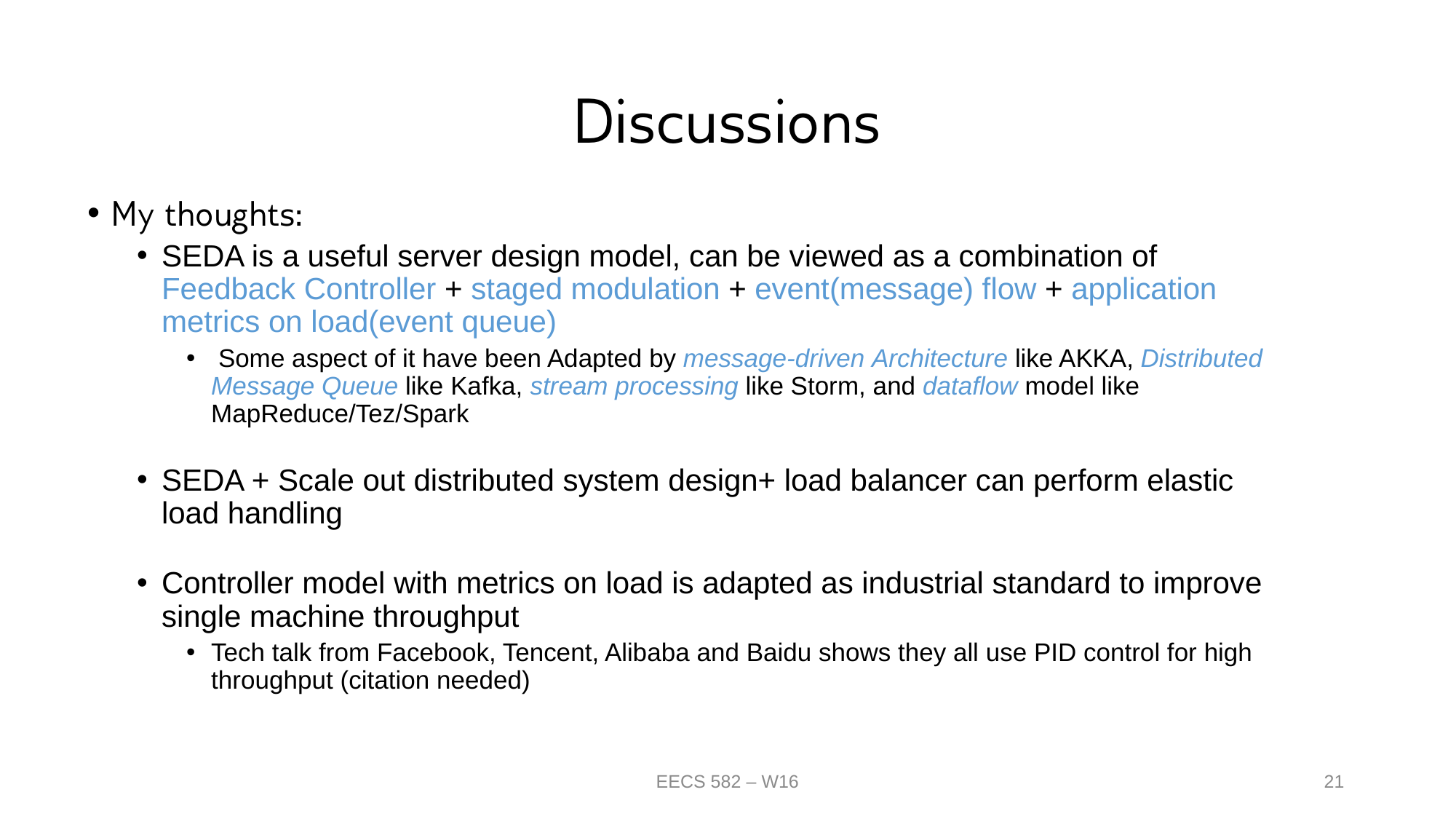

# Discussions
My thoughts:
SEDA is a useful server design model, can be viewed as a combination of Feedback Controller + staged modulation + event(message) flow + application metrics on load(event queue)
 Some aspect of it have been Adapted by message-driven Architecture like AKKA, Distributed Message Queue like Kafka, stream processing like Storm, and dataflow model like MapReduce/Tez/Spark

SEDA + Scale out distributed system design+ load balancer can perform elastic load handling

Controller model with metrics on load is adapted as industrial standard to improve single machine throughput
Tech talk from Facebook, Tencent, Alibaba and Baidu shows they all use PID control for high throughput (citation needed)
EECS 582 – W16
21